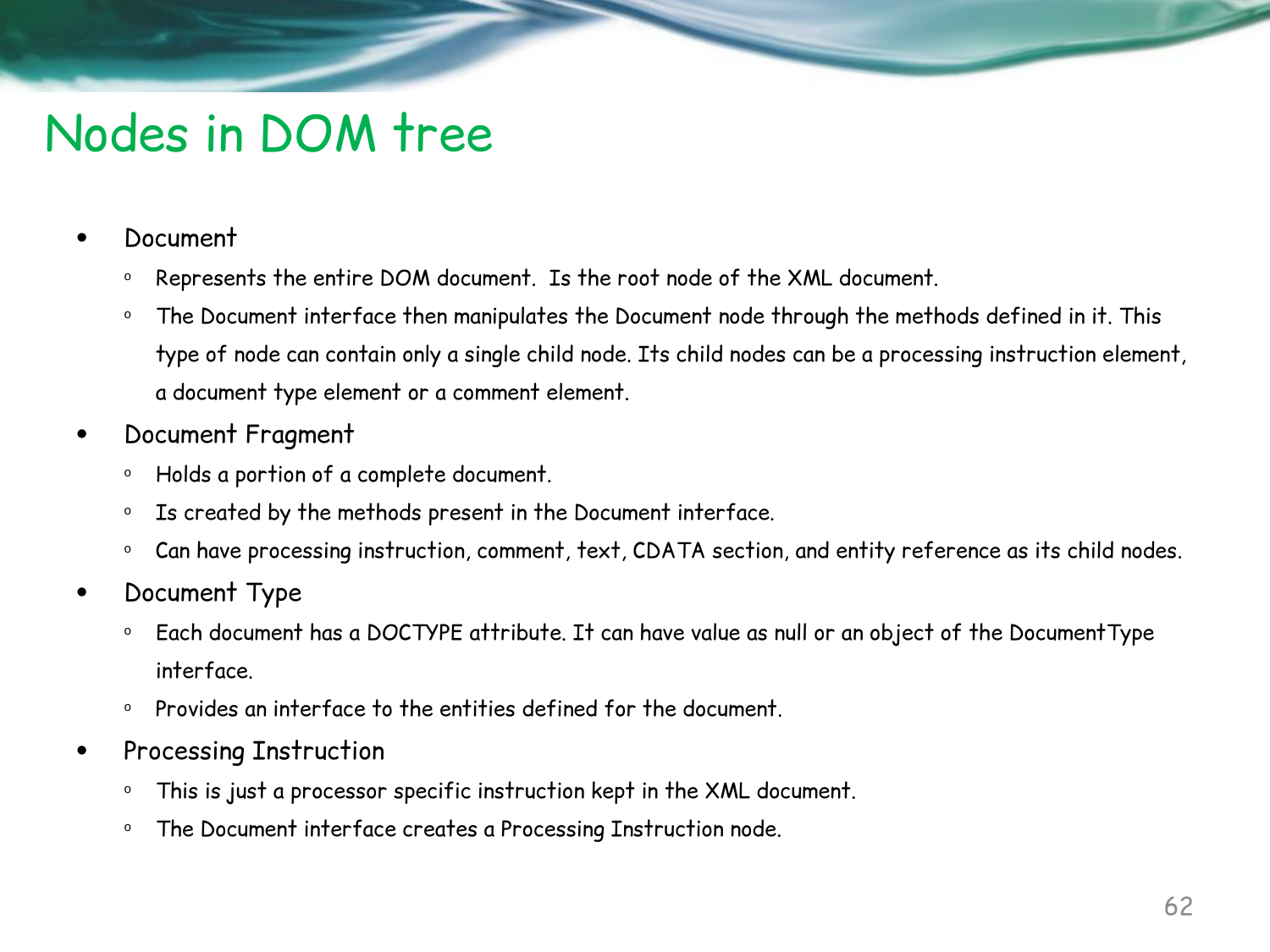

# Nodes in DOM tree
Document
Represents the entire DOM document.  Is the root node of the XML document.
The Document interface then manipulates the Document node through the methods defined in it. This type of node can contain only a single child node. Its child nodes can be a processing instruction element, a document type element or a comment element.
Document Fragment
Holds a portion of a complete document.
Is created by the methods present in the Document interface.
Can have processing instruction, comment, text, CDATA section, and entity reference as its child nodes.
Document Type
Each document has a DOCTYPE attribute. It can have value as null or an object of the DocumentType interface.
Provides an interface to the entities defined for the document.
Processing Instruction
This is just a processor specific instruction kept in the XML document.
The Document interface creates a Processing Instruction node.
62